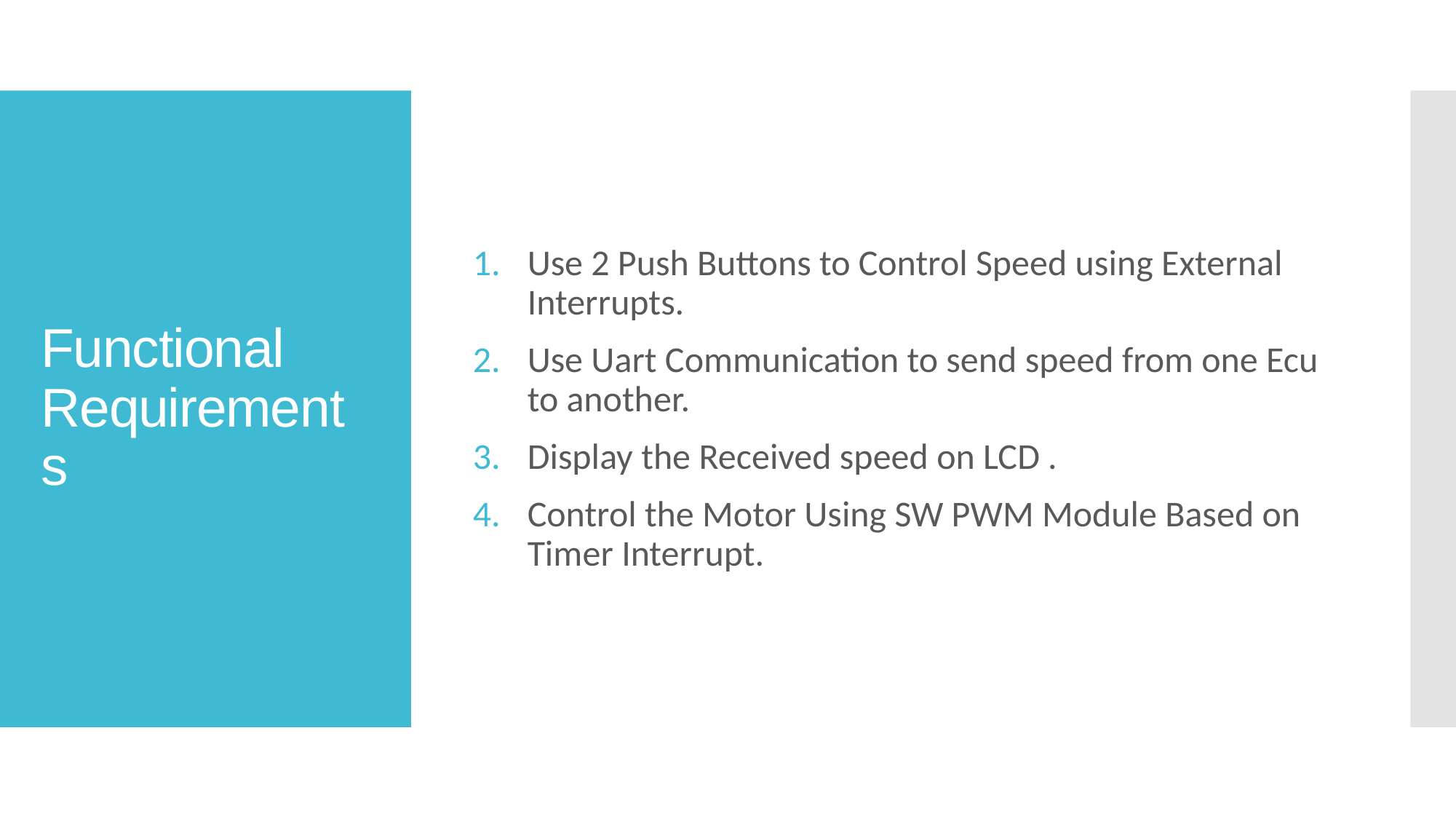

Use 2 Push Buttons to Control Speed using External Interrupts.
Use Uart Communication to send speed from one Ecu to another.
Display the Received speed on LCD .
Control the Motor Using SW PWM Module Based on Timer Interrupt.
# Functional Requirements